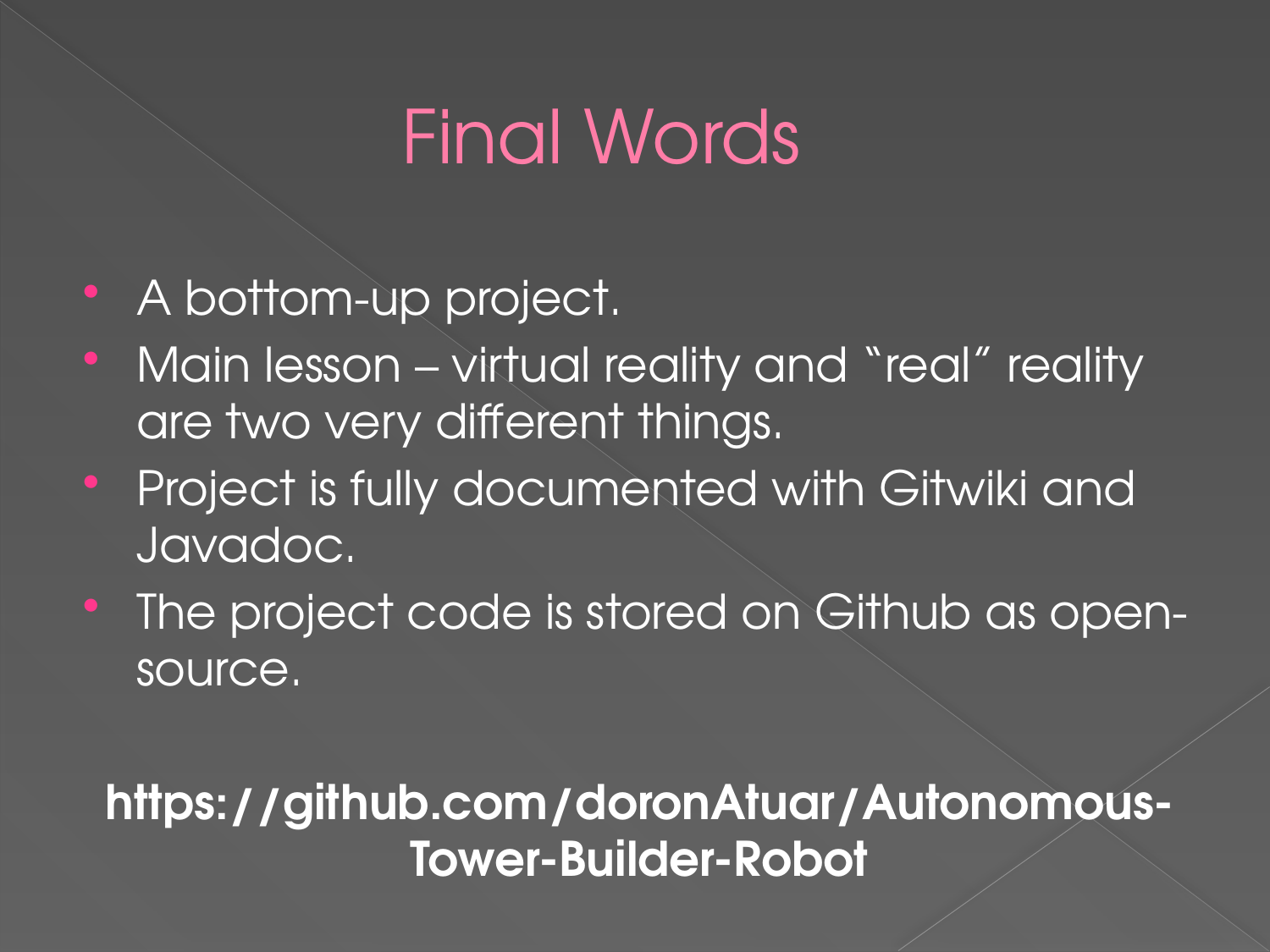

# Final Words
A bottom-up project.
Main lesson – virtual reality and “real” reality are two very different things.
Project is fully documented with Gitwiki and Javadoc.
The project code is stored on Github as open-source.

https://github.com/doronAtuar/Autonomous-Tower-Builder-Robot